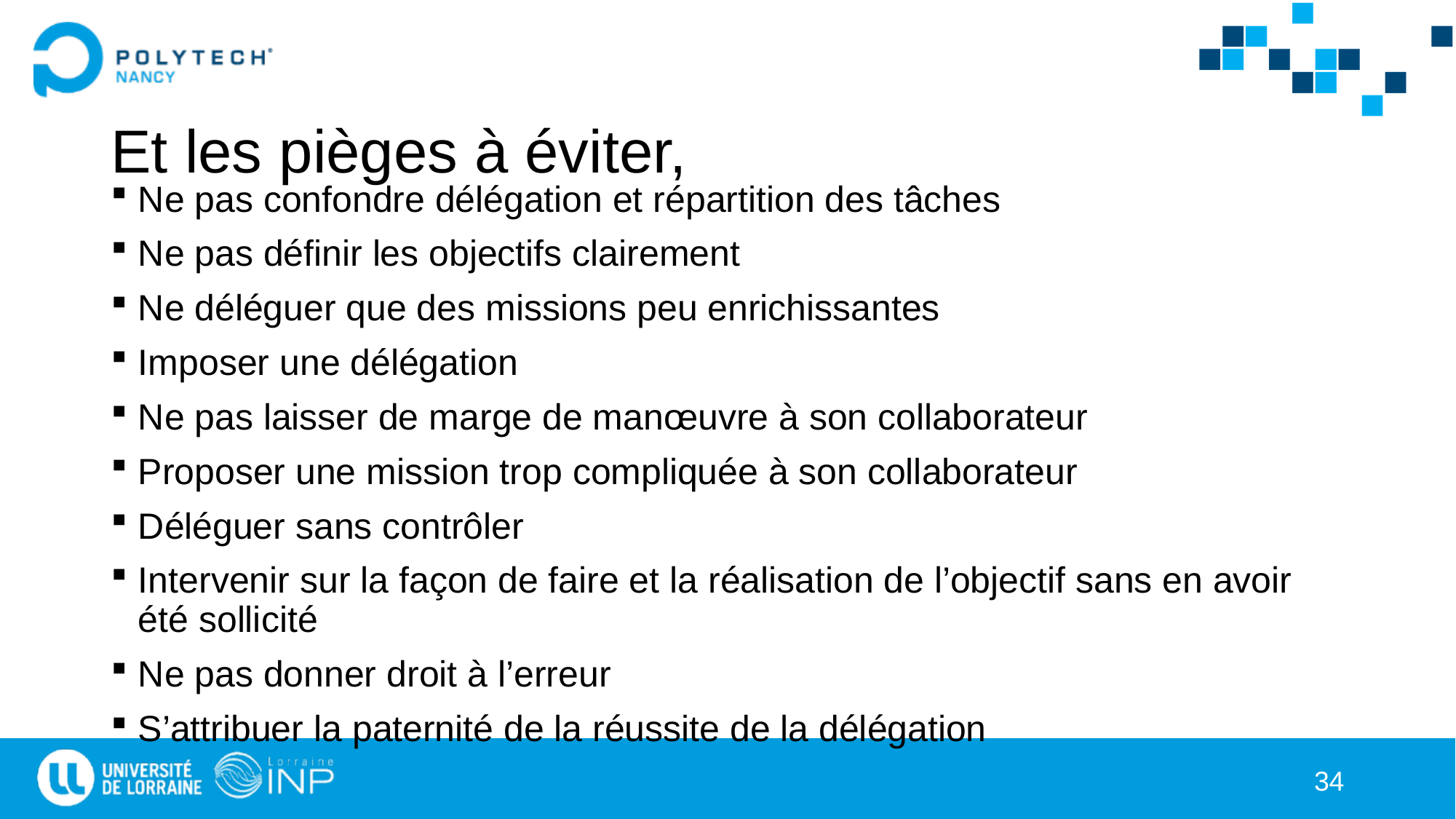

# Et les pièges à éviter,
Ne pas confondre délégation et répartition des tâches
Ne pas définir les objectifs clairement
Ne déléguer que des missions peu enrichissantes
Imposer une délégation
Ne pas laisser de marge de manœuvre à son collaborateur
Proposer une mission trop compliquée à son collaborateur
Déléguer sans contrôler
Intervenir sur la façon de faire et la réalisation de l’objectif sans en avoir été sollicité
Ne pas donner droit à l’erreur
S’attribuer la paternité de la réussite de la délégation